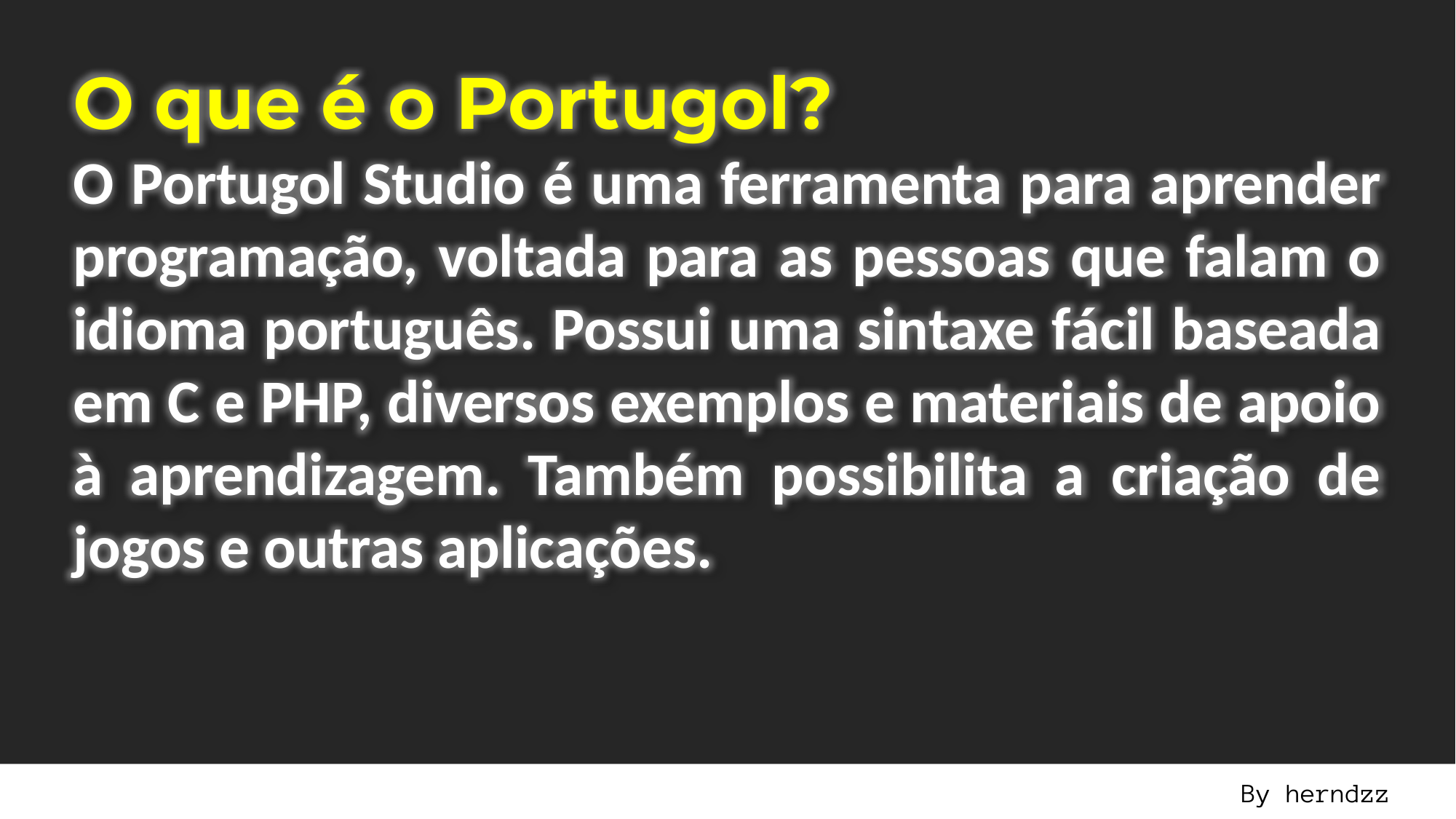

O que é o Portugol?
O Portugol Studio é uma ferramenta para aprender programação, voltada para as pessoas que falam o idioma português. Possui uma sintaxe fácil baseada em C e PHP, diversos exemplos e materiais de apoio à aprendizagem. Também possibilita a criação de jogos e outras aplicações.
By herndzz